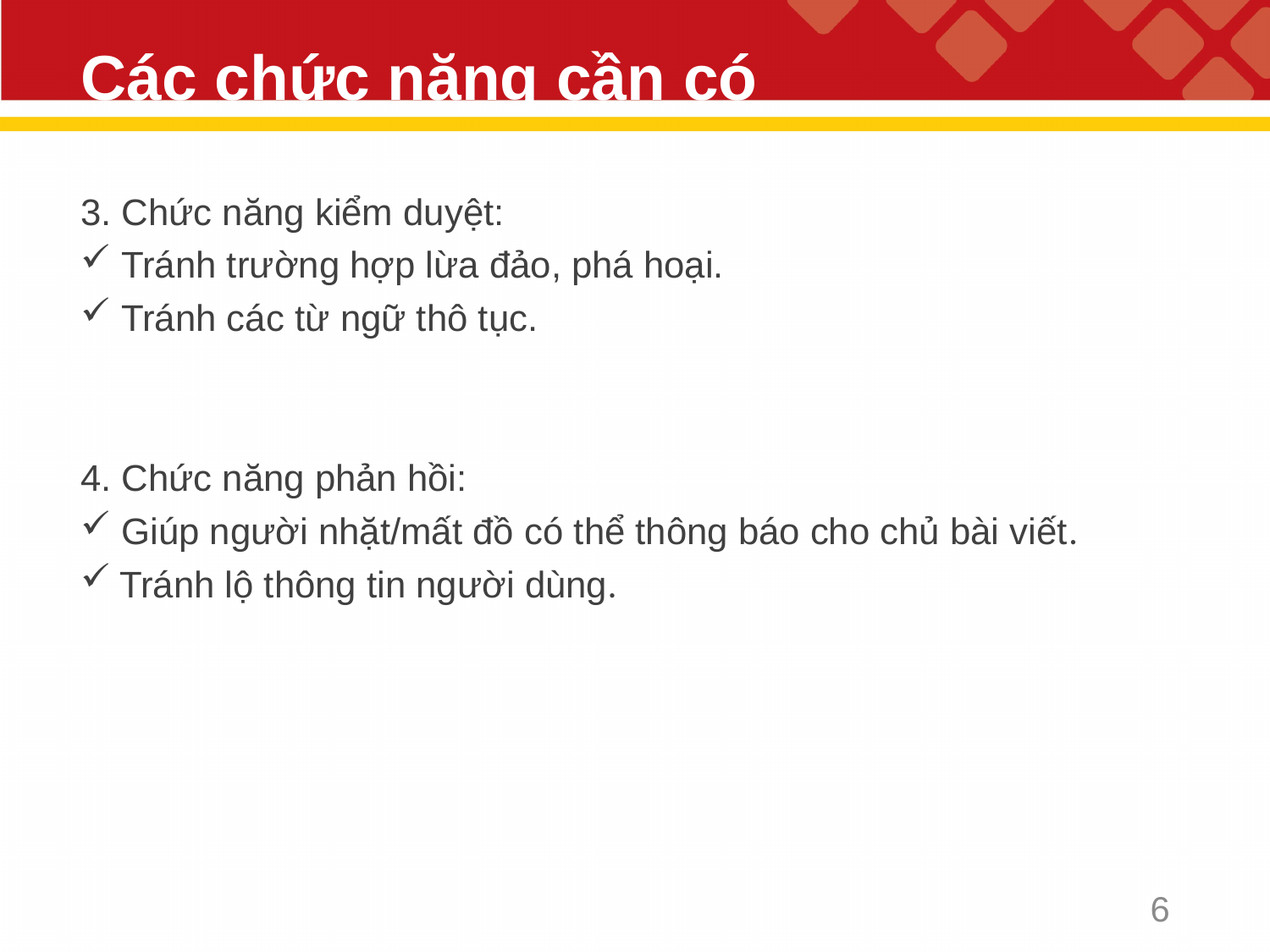

# Các chức năng cần có
3. Chức năng kiểm duyệt:
 Tránh trường hợp lừa đảo, phá hoại.
 Tránh các từ ngữ thô tục.

4. Chức năng phản hồi:
 Giúp người nhặt/mất đồ có thể thông báo cho chủ bài viết.
 Tránh lộ thông tin người dùng.
6